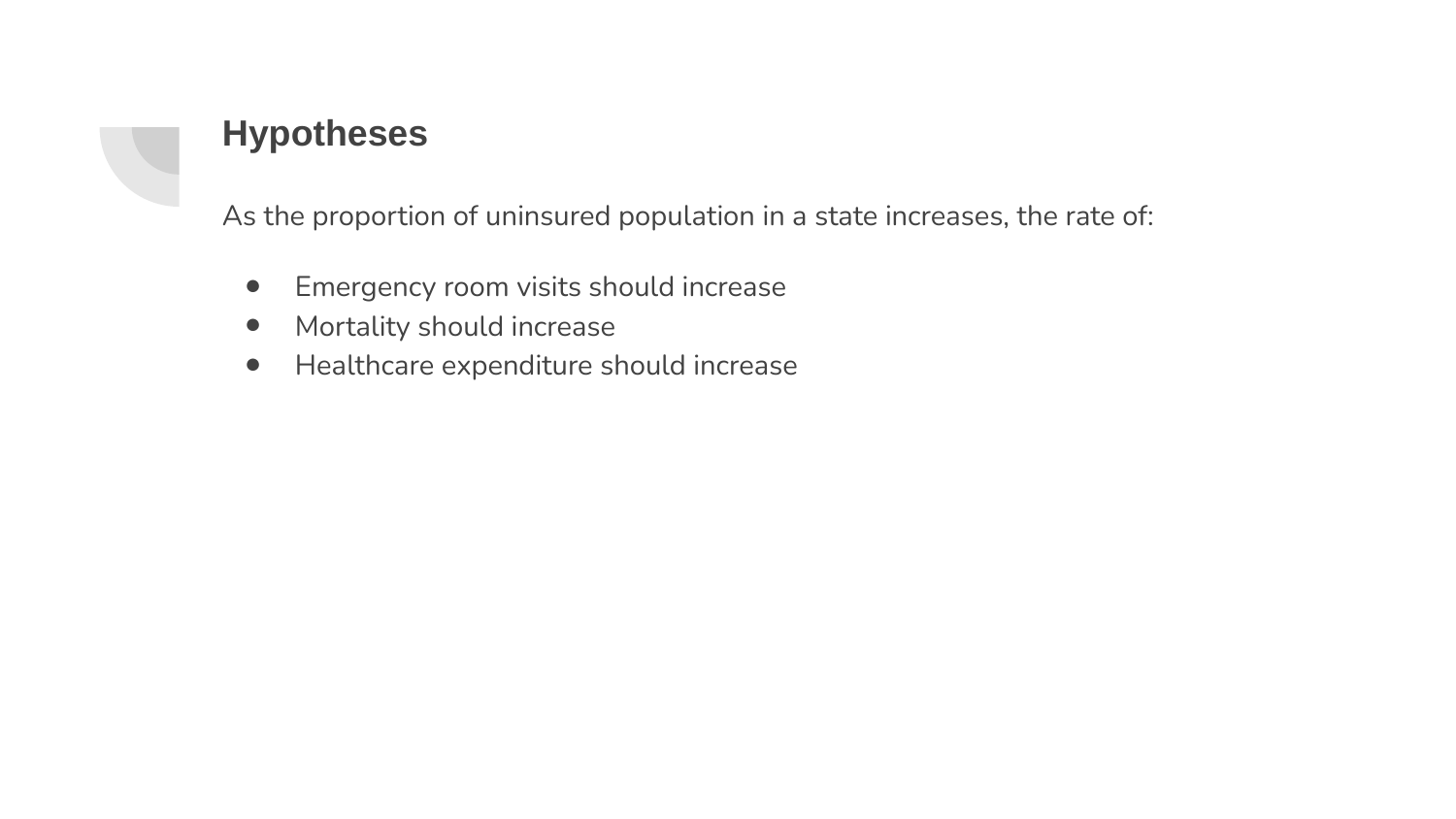

# Hypotheses
As the proportion of uninsured population in a state increases, the rate of:
Emergency room visits should increase
Mortality should increase
Healthcare expenditure should increase